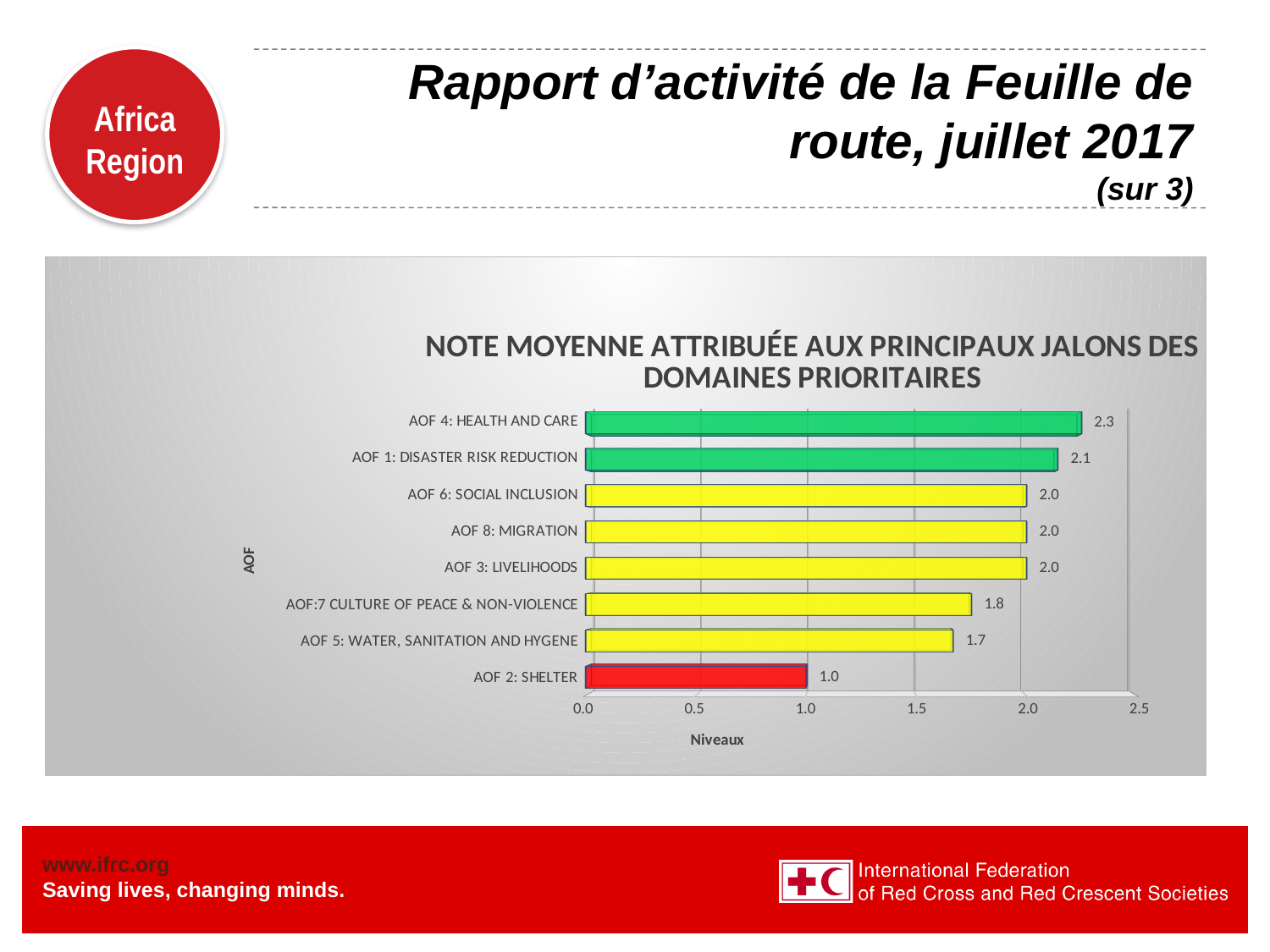

# Rapport d’activité de la Feuille de route, juillet 2017 (sur 3)

[unsupported chart]